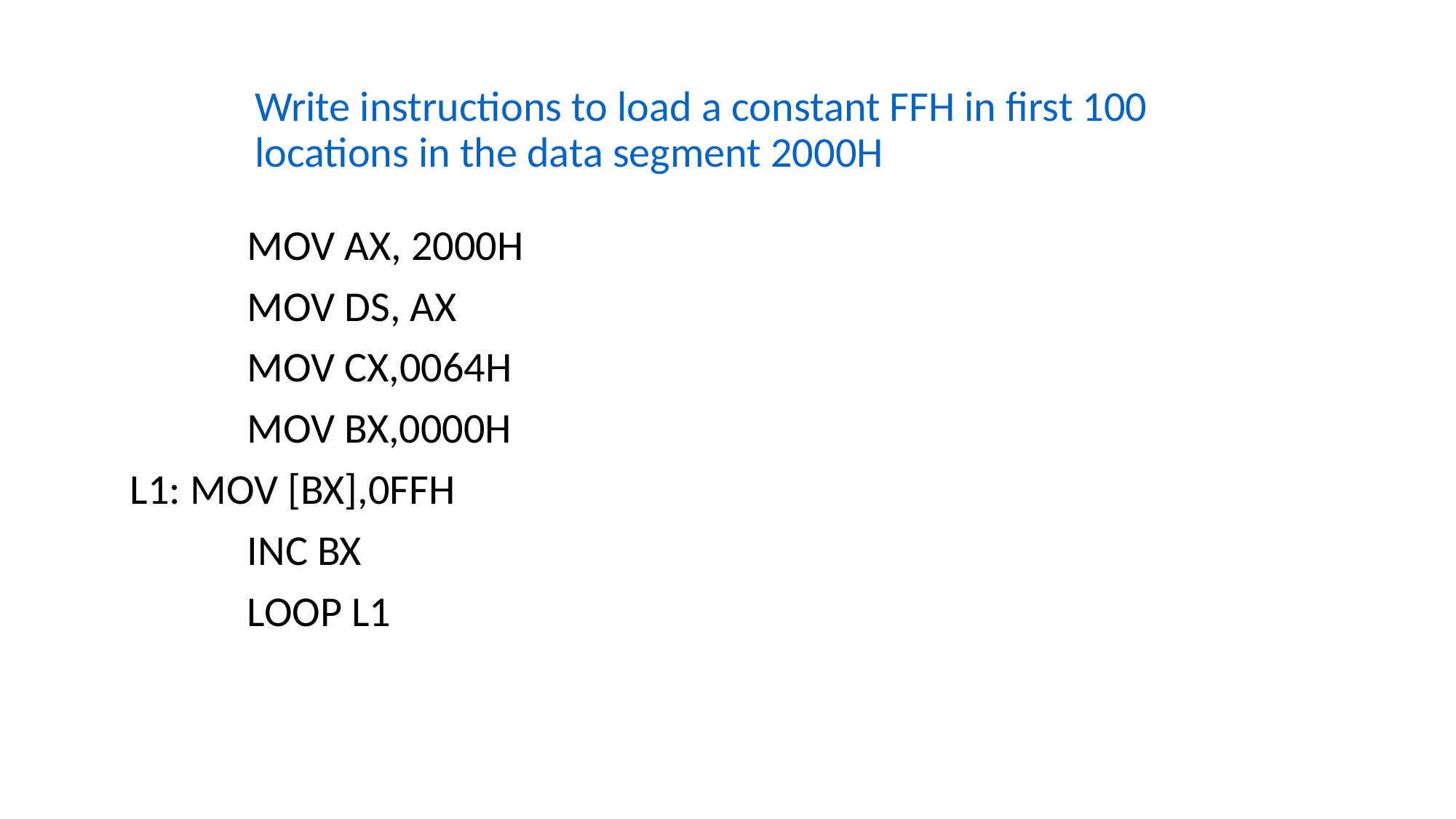

# Write instructions to load a constant FFH in first 100 locations in the data segment 2000H
		MOV AX, 2000H
		MOV DS, AX
		MOV CX,0064H
		MOV BX,0000H
  L1: MOV [BX],0FFH
		INC BX
		LOOP L1